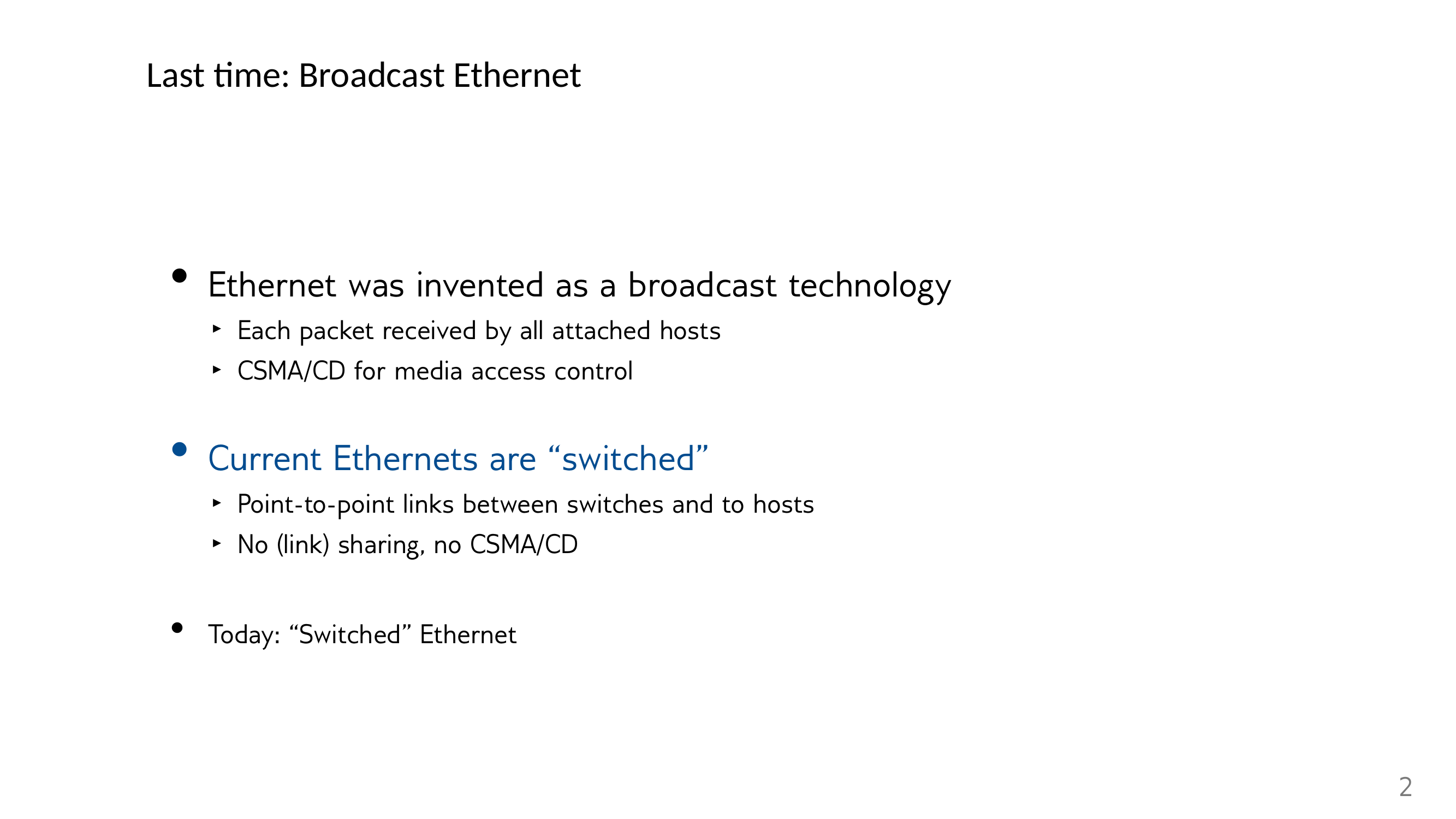

# Last time: Broadcast Ethernet
Ethernet was invented as a broadcast technology
Each packet received by all attached hosts
CSMA/CD for media access control

Current Ethernets are “switched”
Point-to-point links between switches and to hosts
No (link) sharing, no CSMA/CD

Today: “Switched” Ethernet
2